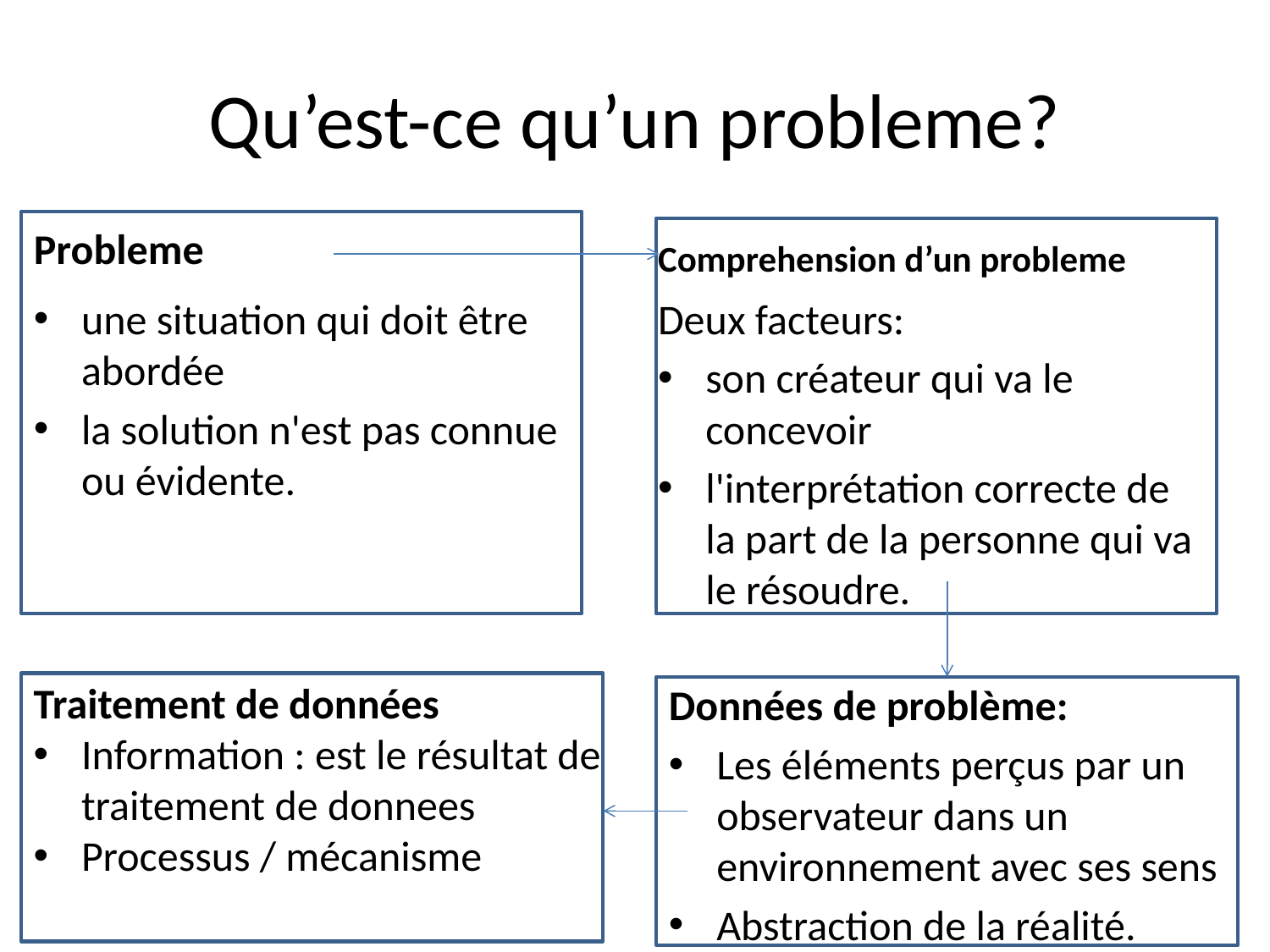

# Qu’est-ce qu’un probleme?
Probleme
Comprehension d’un probleme

une situation qui doit être abordée
la solution n'est pas connue ou évidente.
Deux facteurs:
son créateur qui va le concevoir
l'interprétation correcte de la part de la personne qui va le résoudre.
Données de problème:
Les éléments perçus par un observateur dans un environnement avec ses sens
Abstraction de la réalité.
Traitement de données
Information : est le résultat de traitement de donnees
Processus / mécanisme